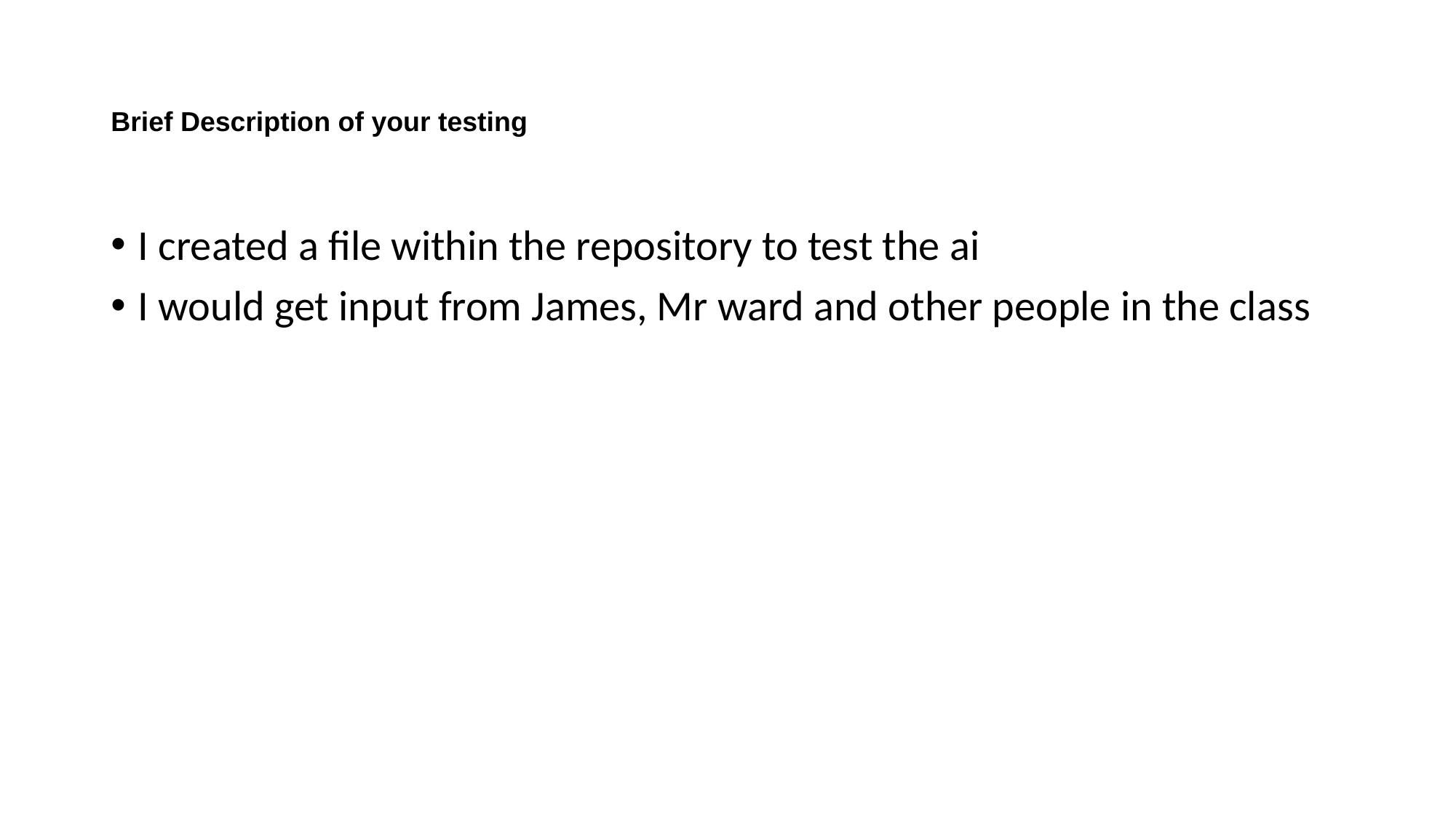

# Brief Description of your testing
I created a file within the repository to test the ai
I would get input from James, Mr ward and other people in the class